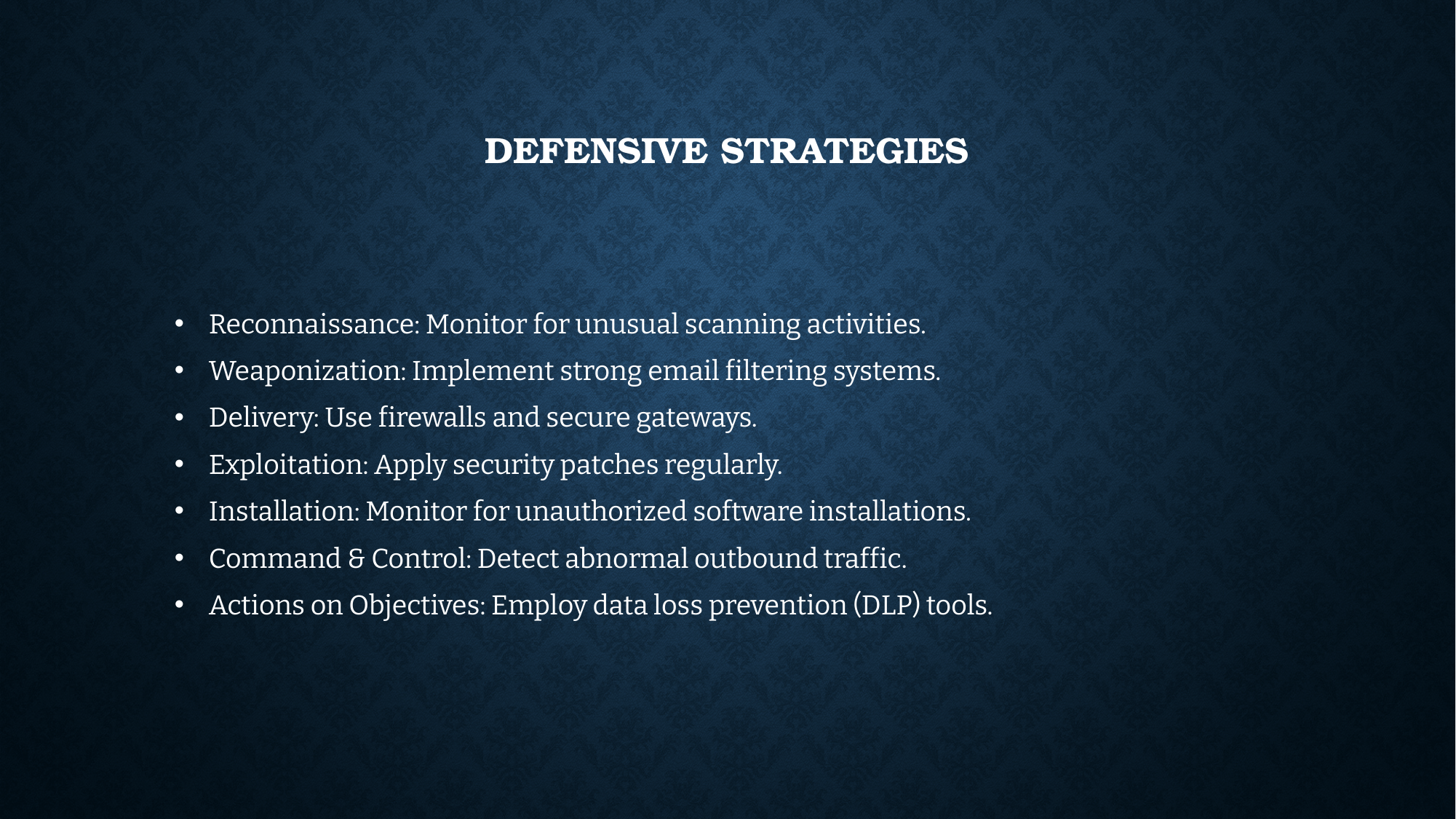

# Defensive Strategies

Reconnaissance: Monitor for unusual scanning activities.
Weaponization: Implement strong email filtering systems.
Delivery: Use firewalls and secure gateways.
Exploitation: Apply security patches regularly.
Installation: Monitor for unauthorized software installations.
Command & Control: Detect abnormal outbound traffic.
Actions on Objectives: Employ data loss prevention (DLP) tools.